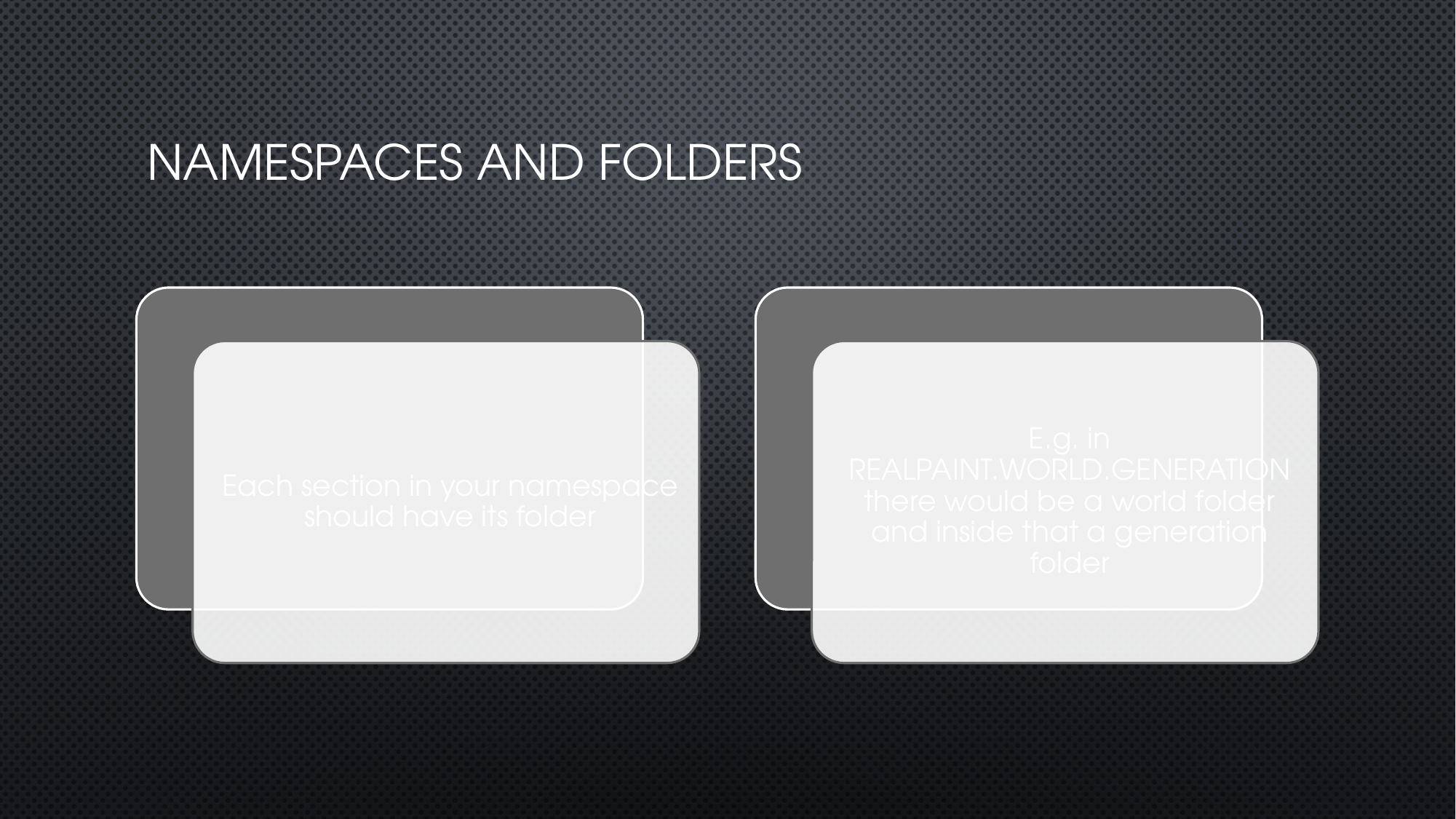

# Namespaces and Folders
Each section in your namespace should have its folder
E.g. in REALPAINT.WORLD.GENERATION there would be a world folder and inside that a generation folder